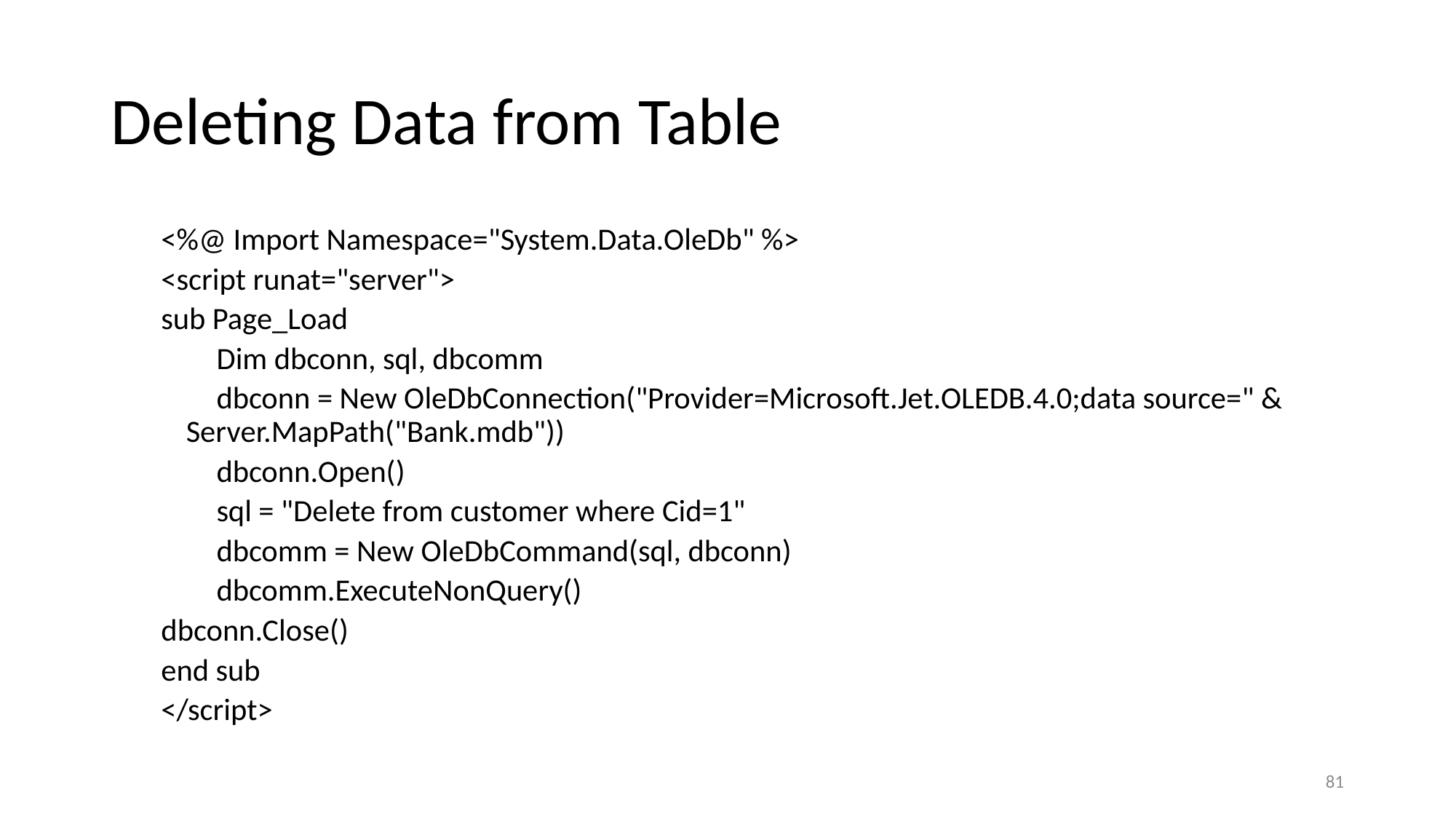

# Deleting Data from Table
<%@ Import Namespace="System.Data.OleDb" %>
<script runat="server">
sub Page_Load
        Dim dbconn, sql, dbcomm
        dbconn = New OleDbConnection("Provider=Microsoft.Jet.OLEDB.4.0;data source=" & Server.MapPath("Bank.mdb"))
        dbconn.Open()
        sql = "Delete from customer where Cid=1"
        dbcomm = New OleDbCommand(sql, dbconn)
        dbcomm.ExecuteNonQuery()
dbconn.Close()
end sub
</script>
81